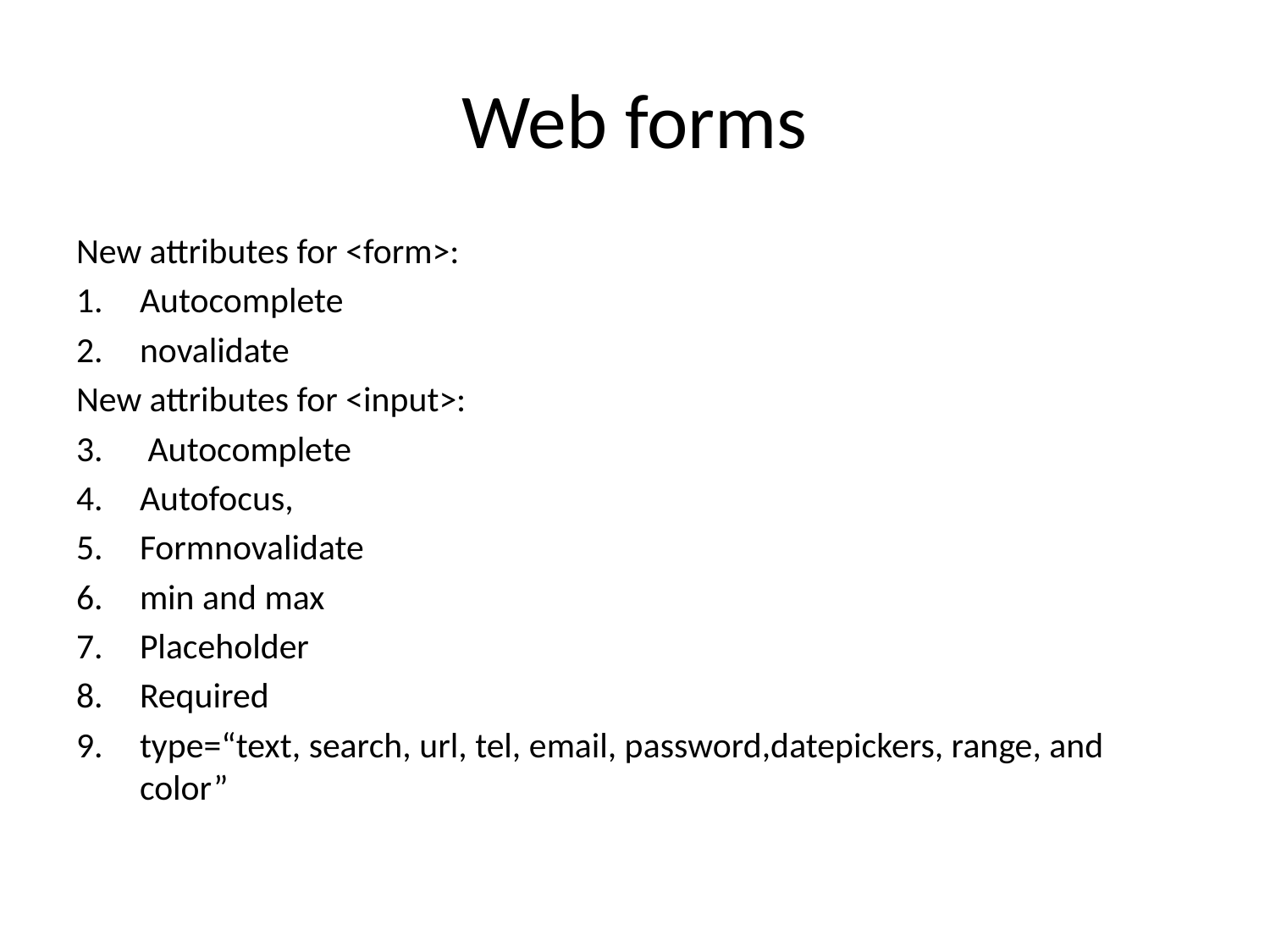

# Web forms
New attributes for <form>:
Autocomplete
novalidate
New attributes for <input>:
 Autocomplete
Autofocus,
Formnovalidate
min and max
Placeholder
Required
type=“text, search, url, tel, email, password,datepickers, range, and color”